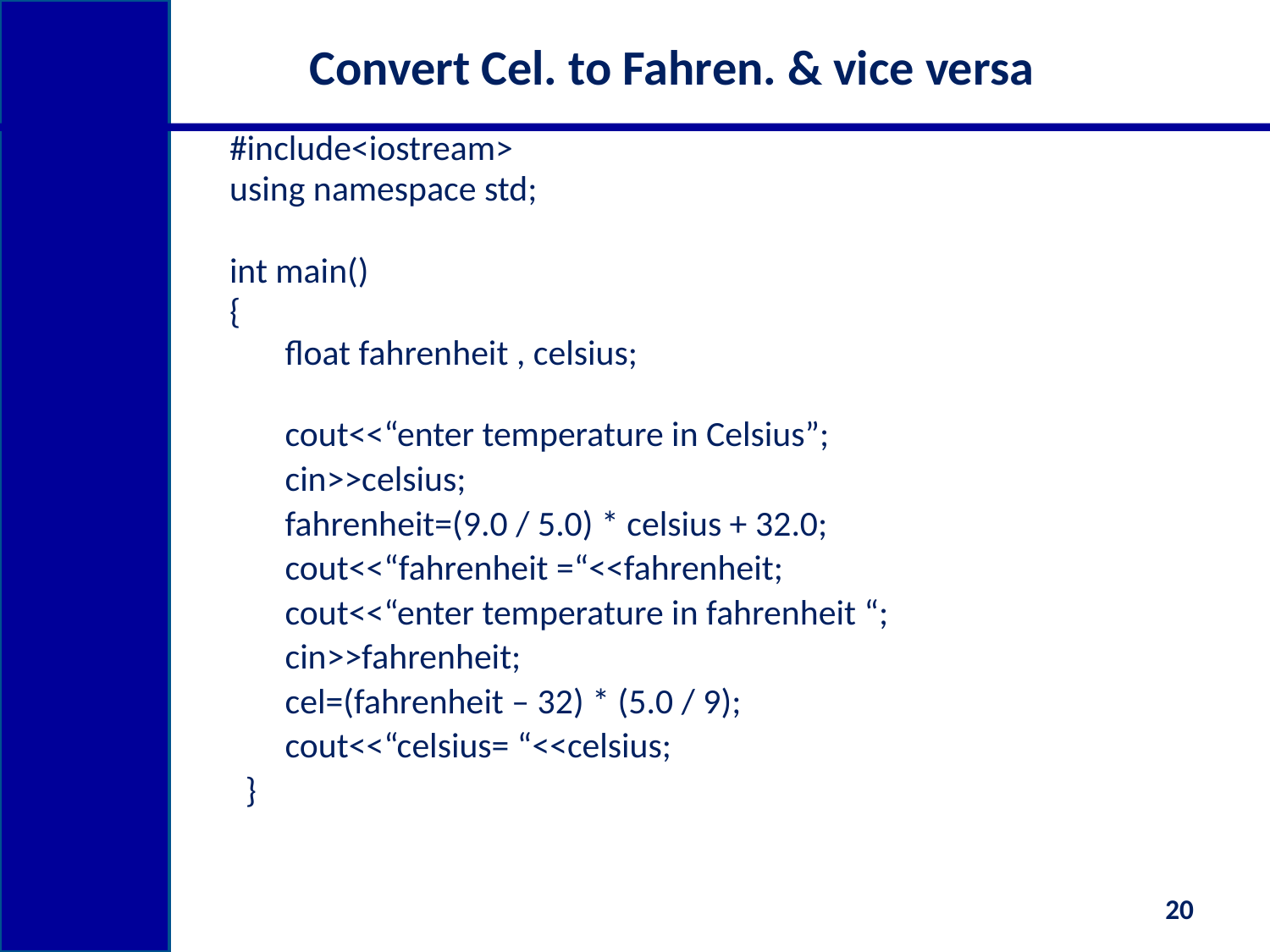

# Convert Cel. to Fahren. & vice versa
	#include<iostream>
	using namespace std;

	int main()
 	{
	float fahrenheit , celsius;

	cout<<“enter temperature in Celsius”;
 	cin>>celsius;
	fahrenheit=(9.0 / 5.0) * celsius + 32.0;
	cout<<“fahrenheit =“<<fahrenheit;
	cout<<“enter temperature in fahrenheit “;
	cin>>fahrenheit;
	cel=(fahrenheit – 32) * (5.0 / 9);
	cout<<“celsius= “<<celsius;
}
20